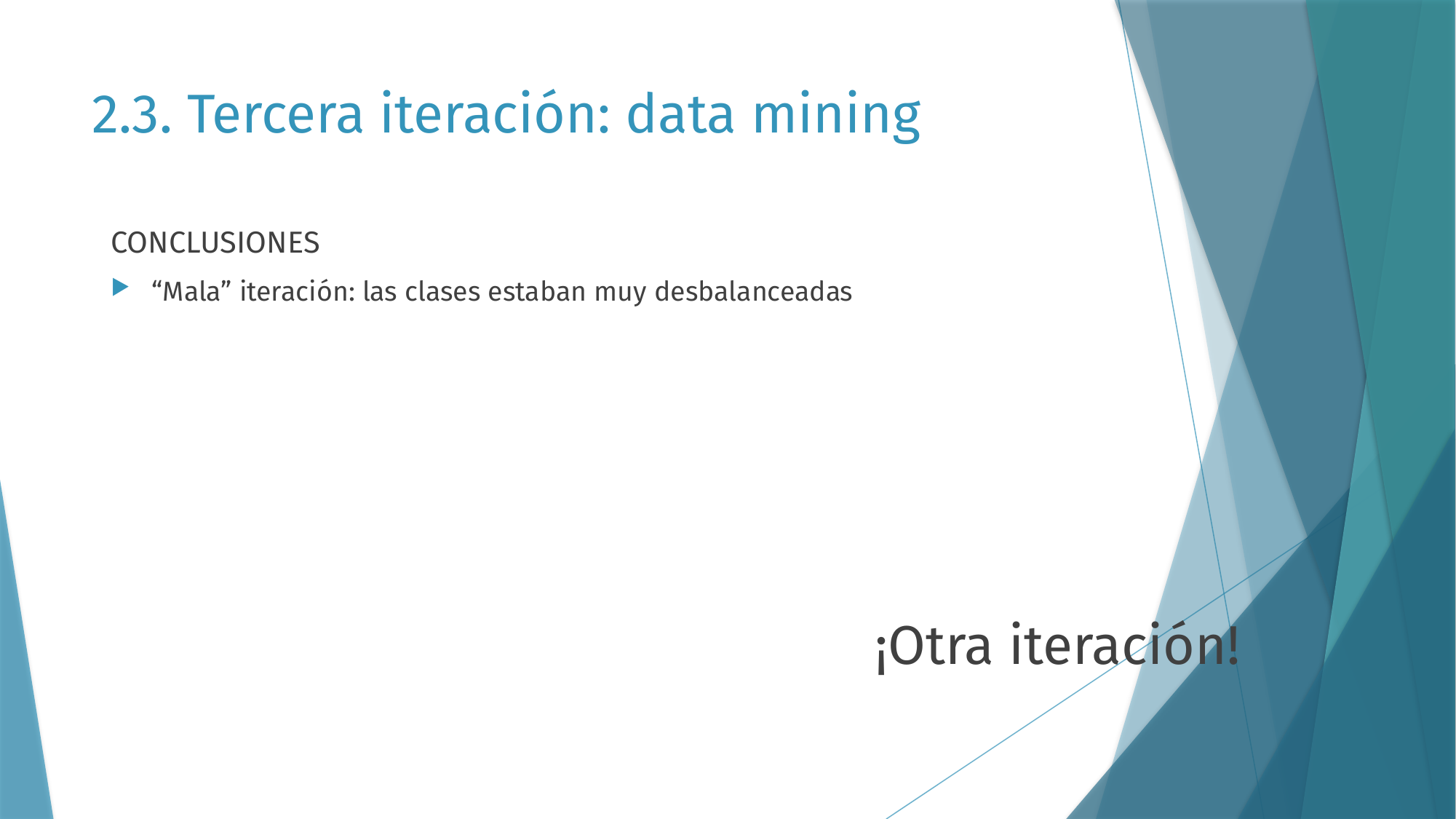

# 2.3. Tercera iteración: data mining
CONCLUSIONES
“Mala” iteración: las clases estaban muy desbalanceadas

							¡Otra iteración!